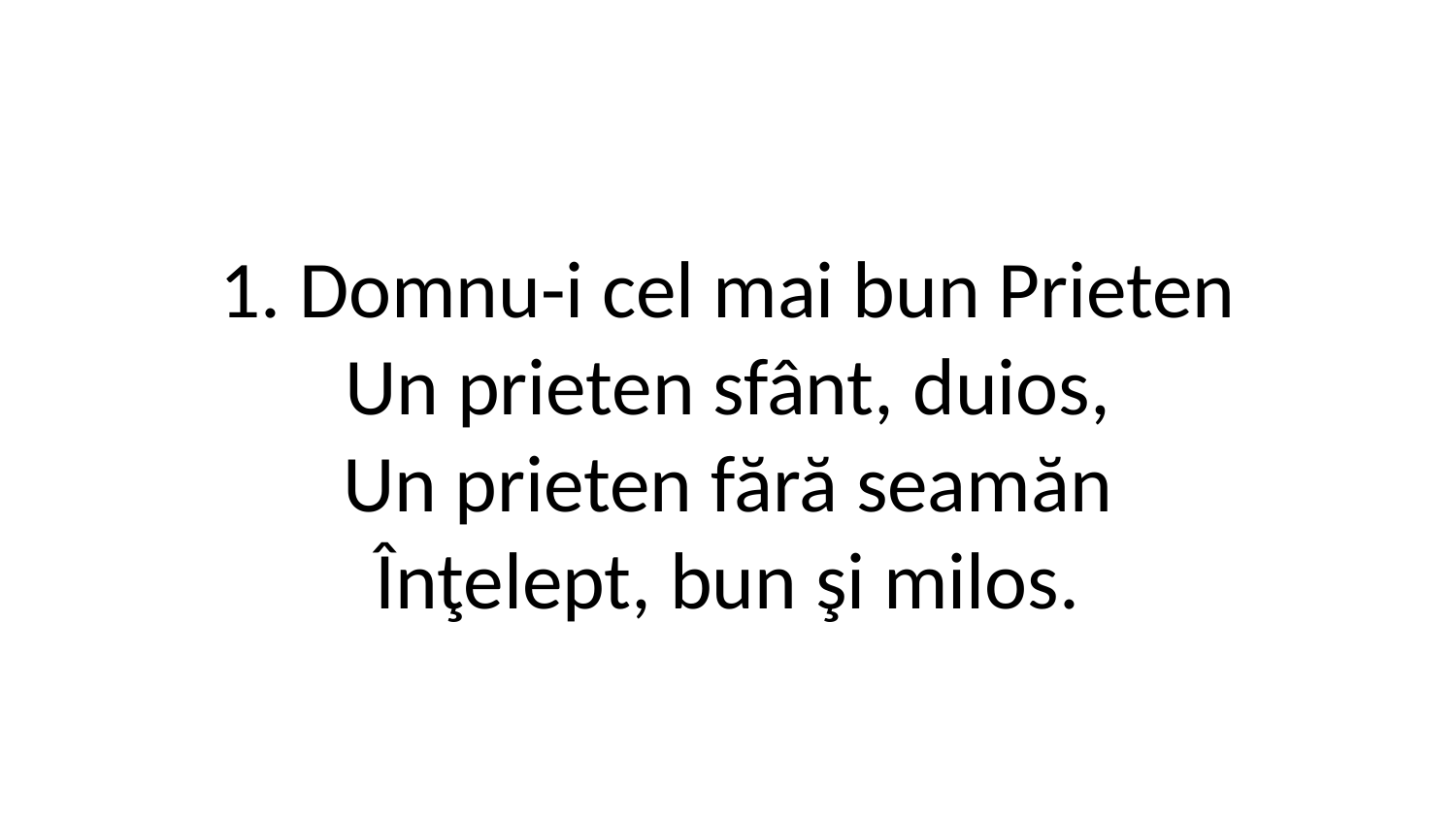

1. Domnu-i cel mai bun Prieten
Un prieten sfânt, duios,
Un prieten fără seamăn
Înţelept, bun şi milos.